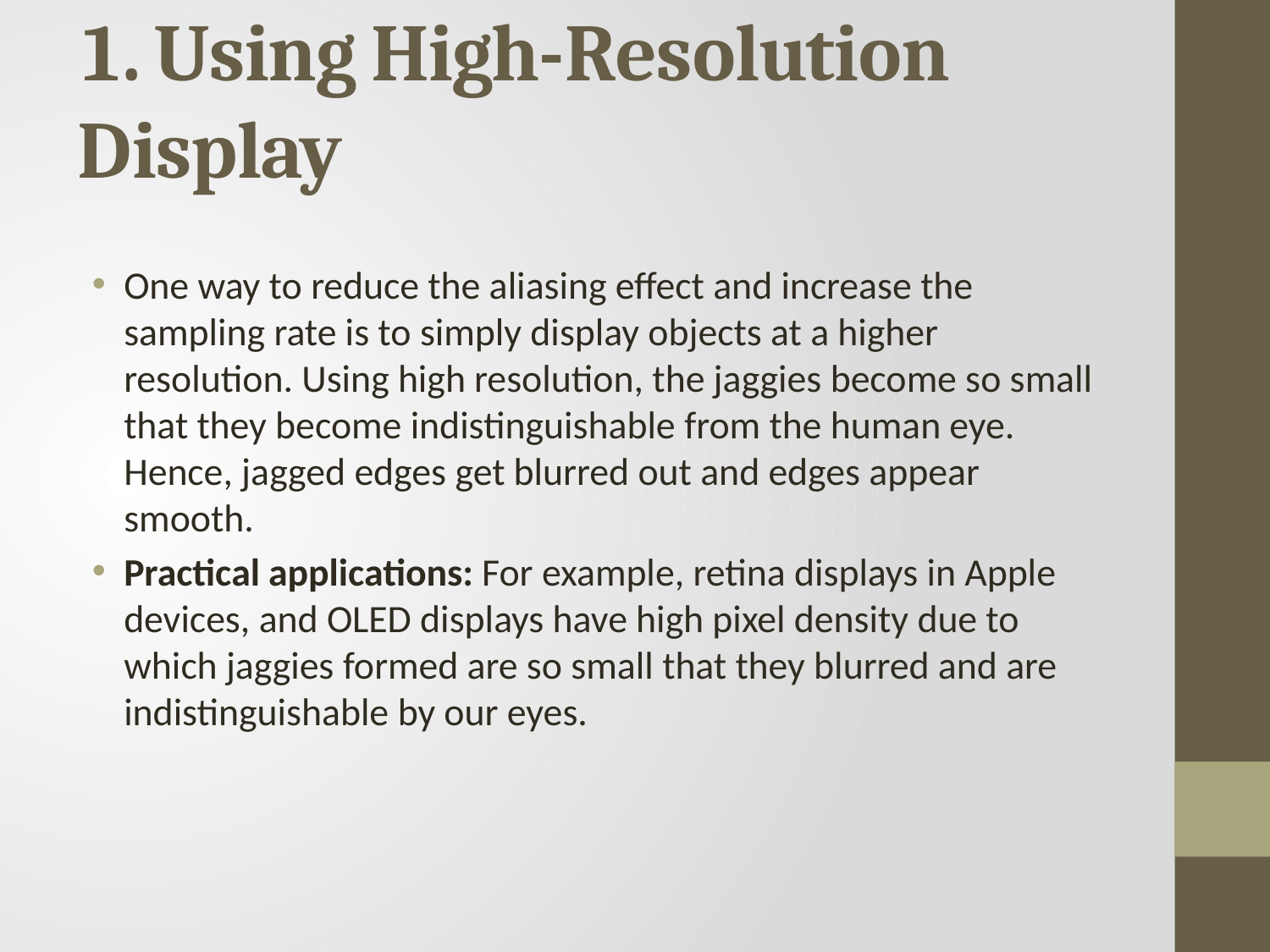

# 1. Using High-Resolution Display
One way to reduce the aliasing effect and increase the sampling rate is to simply display objects at a higher resolution. Using high resolution, the jaggies become so small that they become indistinguishable from the human eye. Hence, jagged edges get blurred out and edges appear smooth.
Practical applications: For example, retina displays in Apple devices, and OLED displays have high pixel density due to which jaggies formed are so small that they blurred and are indistinguishable by our eyes.